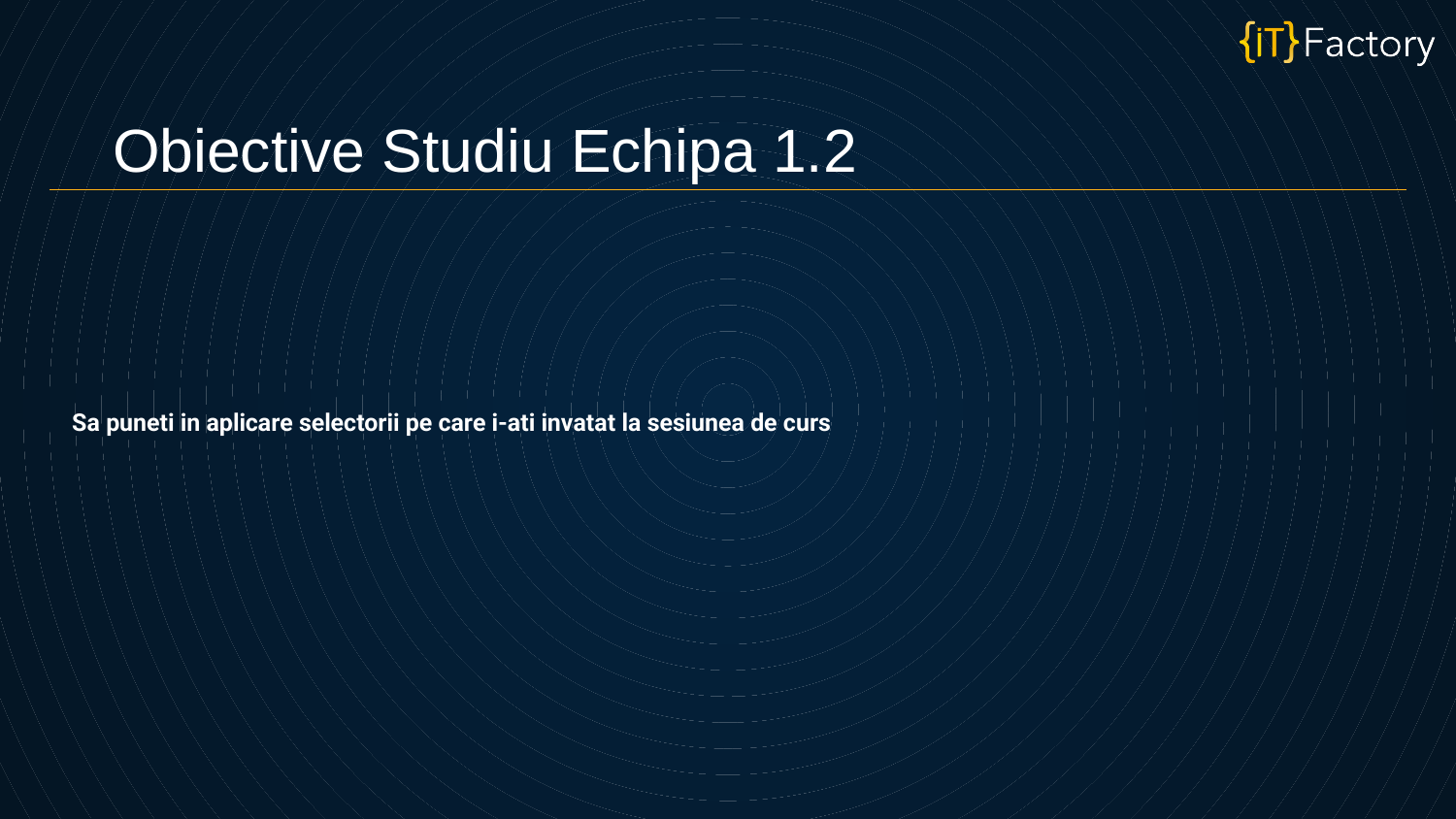

Obiective Studiu Echipa 1.2
Sa puneti in aplicare selectorii pe care i-ati invatat la sesiunea de curs